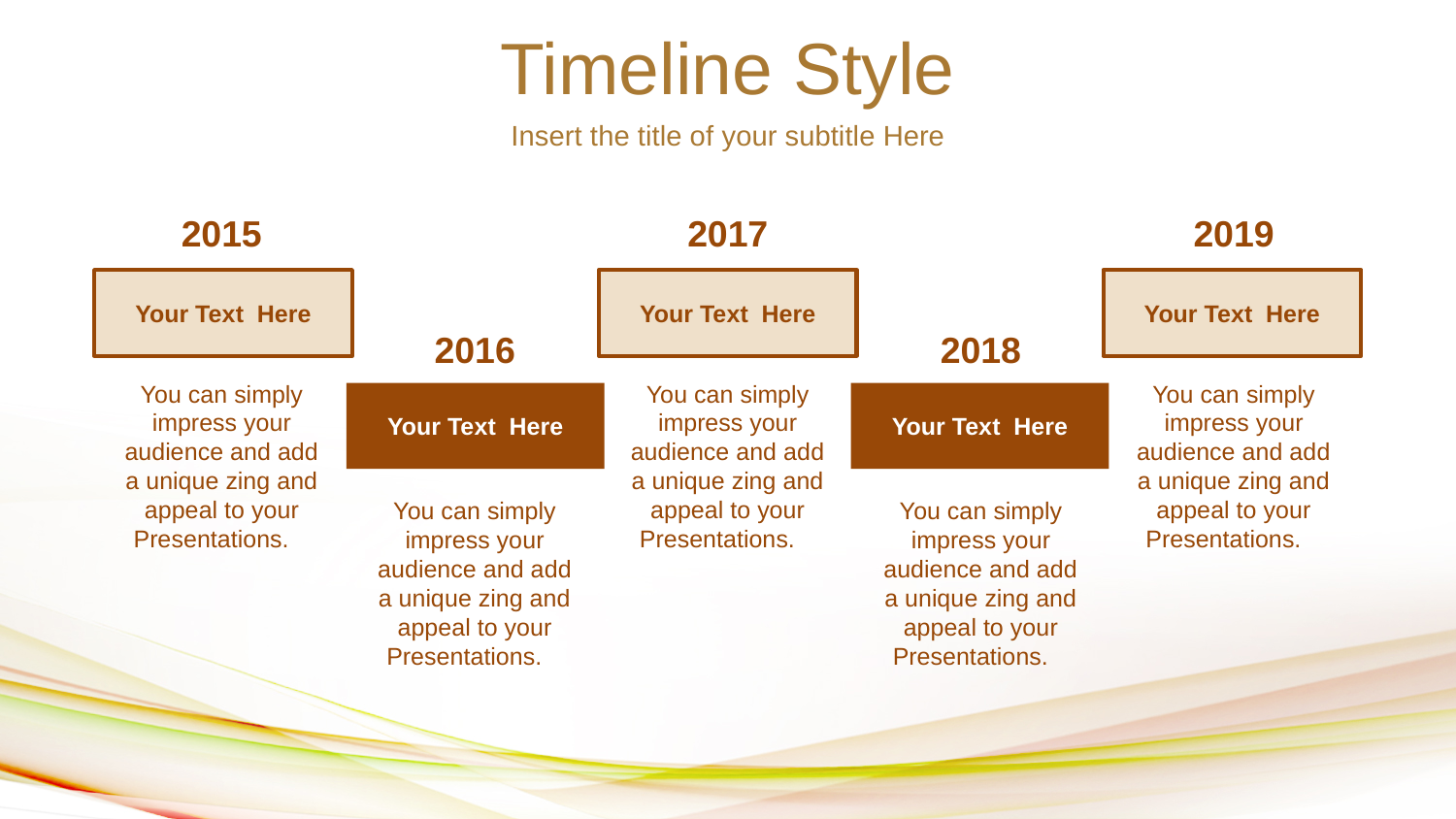

Timeline Style
Insert the title of your subtitle Here
2015
2017
2019

Your Text  Here
Your Text  Here
Your Text  Here
2016
2018
You can simply impress your audience and add a unique zing and appeal to your Presentations.
You can simply impress your audience and add a unique zing and appeal to your Presentations.
You can simply impress your audience and add a unique zing and appeal to your Presentations.

Your Text  Here
Your Text  Here
You can simply impress your audience and add a unique zing and appeal to your Presentations.
You can simply impress your audience and add a unique zing and appeal to your Presentations.